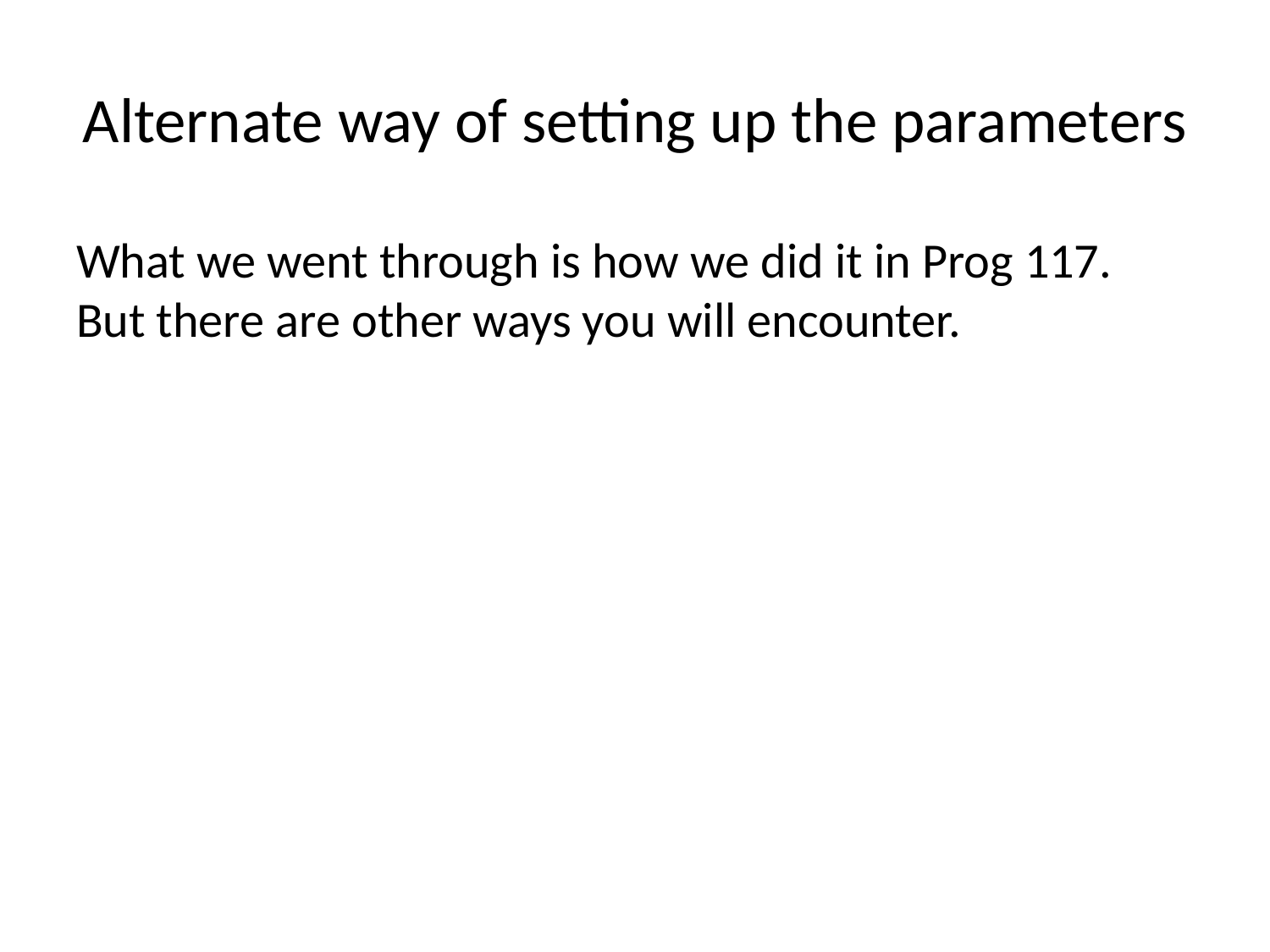

# Alternate way of setting up the parameters
What we went through is how we did it in Prog 117.  But there are other ways you will encounter.